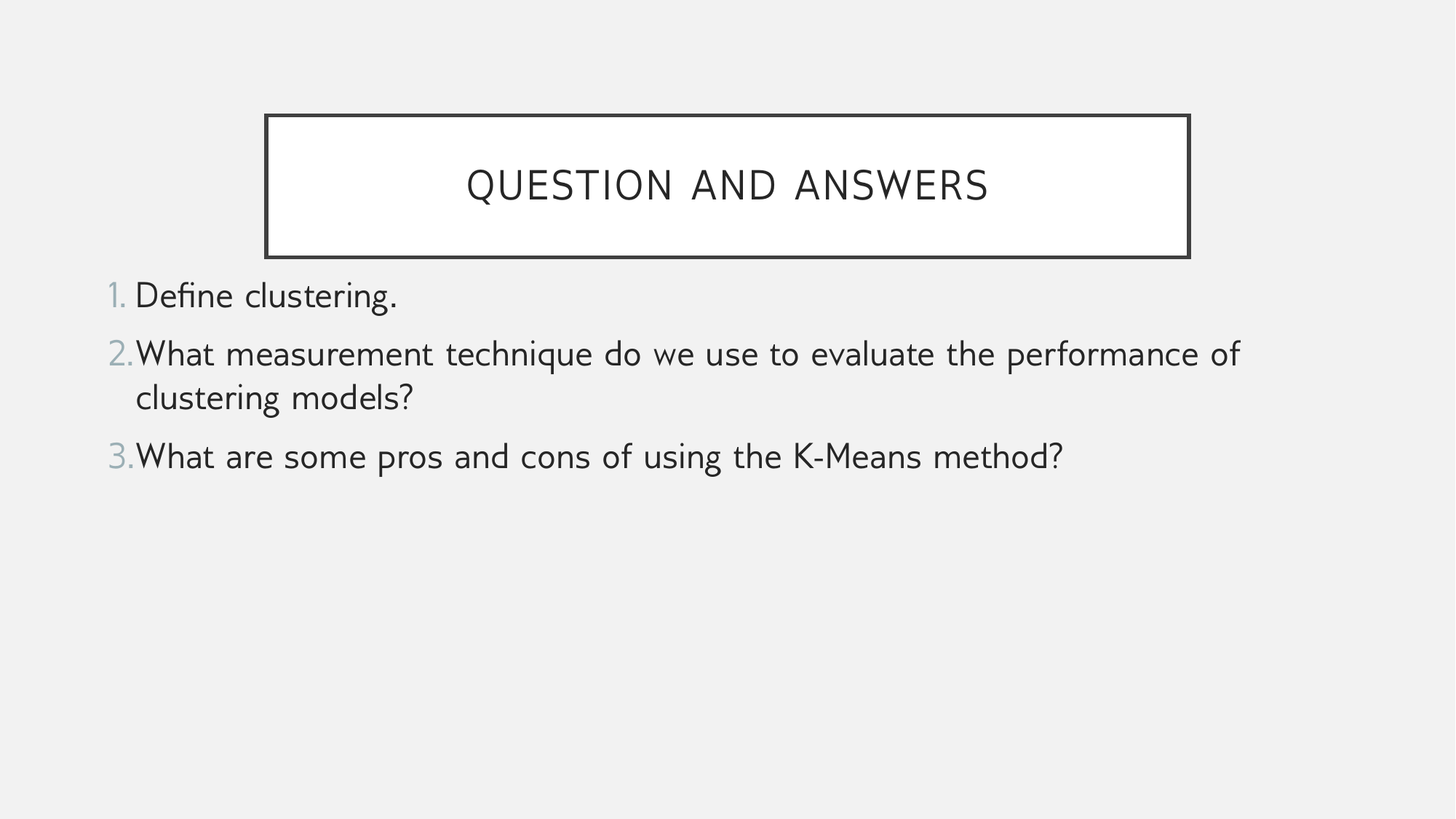

# Question and Answers
Define clustering.
What measurement technique do we use to evaluate the performance of clustering models?
What are some pros and cons of using the K-Means method?